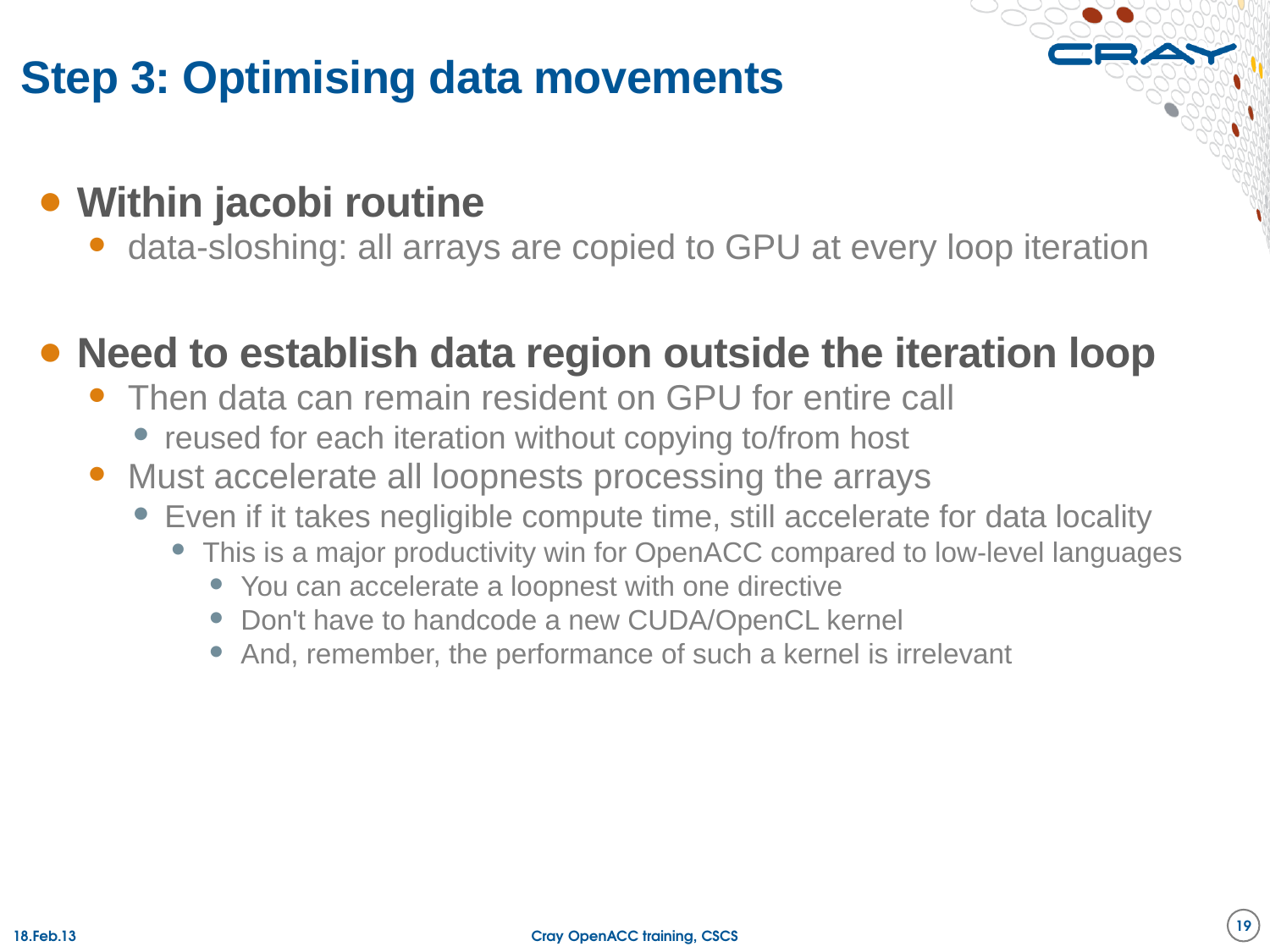

# Step 3: Optimising data movements
Within jacobi routine
data-sloshing: all arrays are copied to GPU at every loop iteration

Need to establish data region outside the iteration loop
Then data can remain resident on GPU for entire call
reused for each iteration without copying to/from host
Must accelerate all loopnests processing the arrays
Even if it takes negligible compute time, still accelerate for data locality
This is a major productivity win for OpenACC compared to low-level languages
You can accelerate a loopnest with one directive
Don't have to handcode a new CUDA/OpenCL kernel
And, remember, the performance of such a kernel is irrelevant

19
18.Feb.13
Cray OpenACC training, CSCS